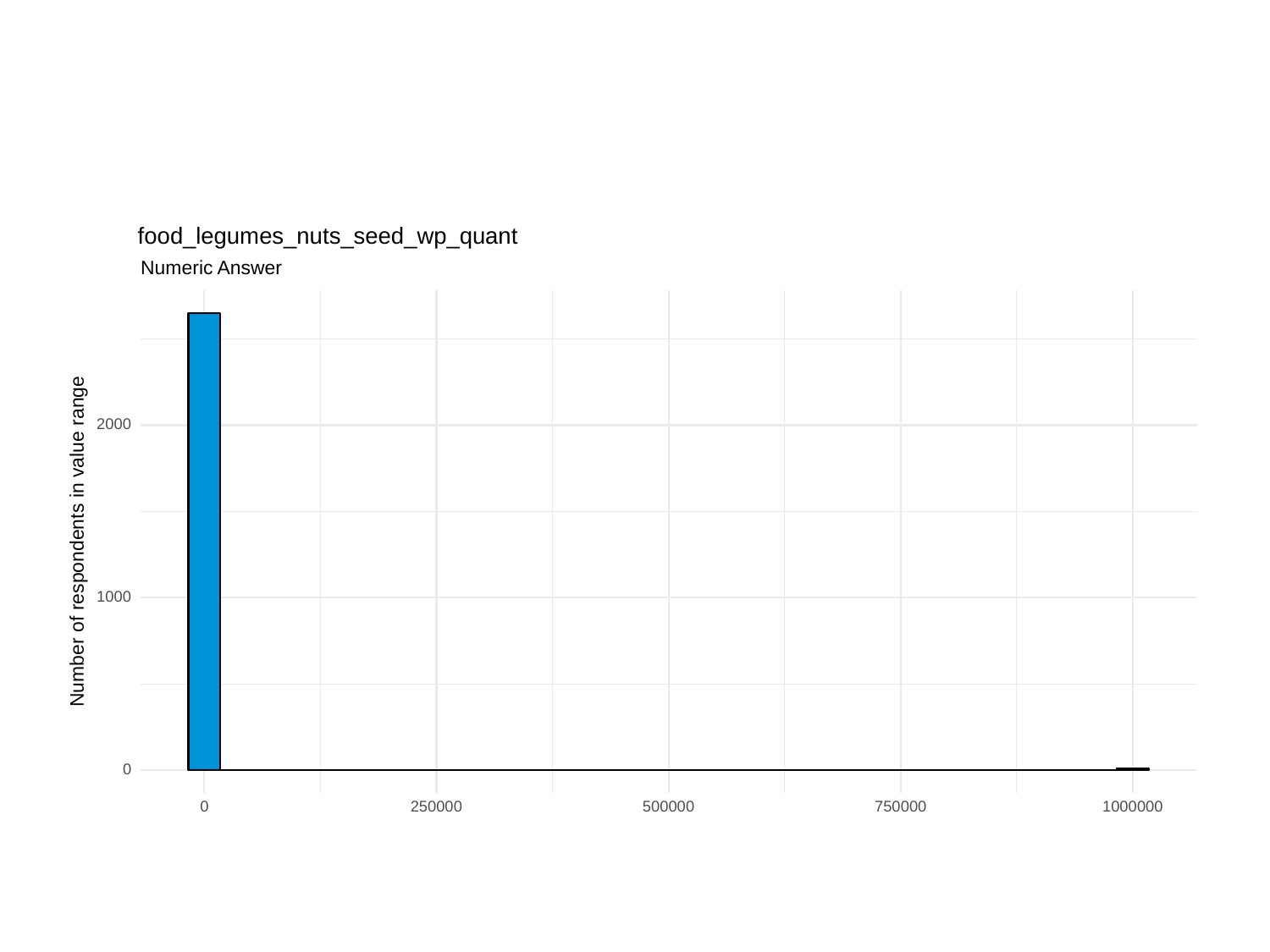

food_legumes_nuts_seed_wp_quant
Numeric Answer

2000

Number of respondents in value range
1000

0

0
250000
500000
750000
1000000